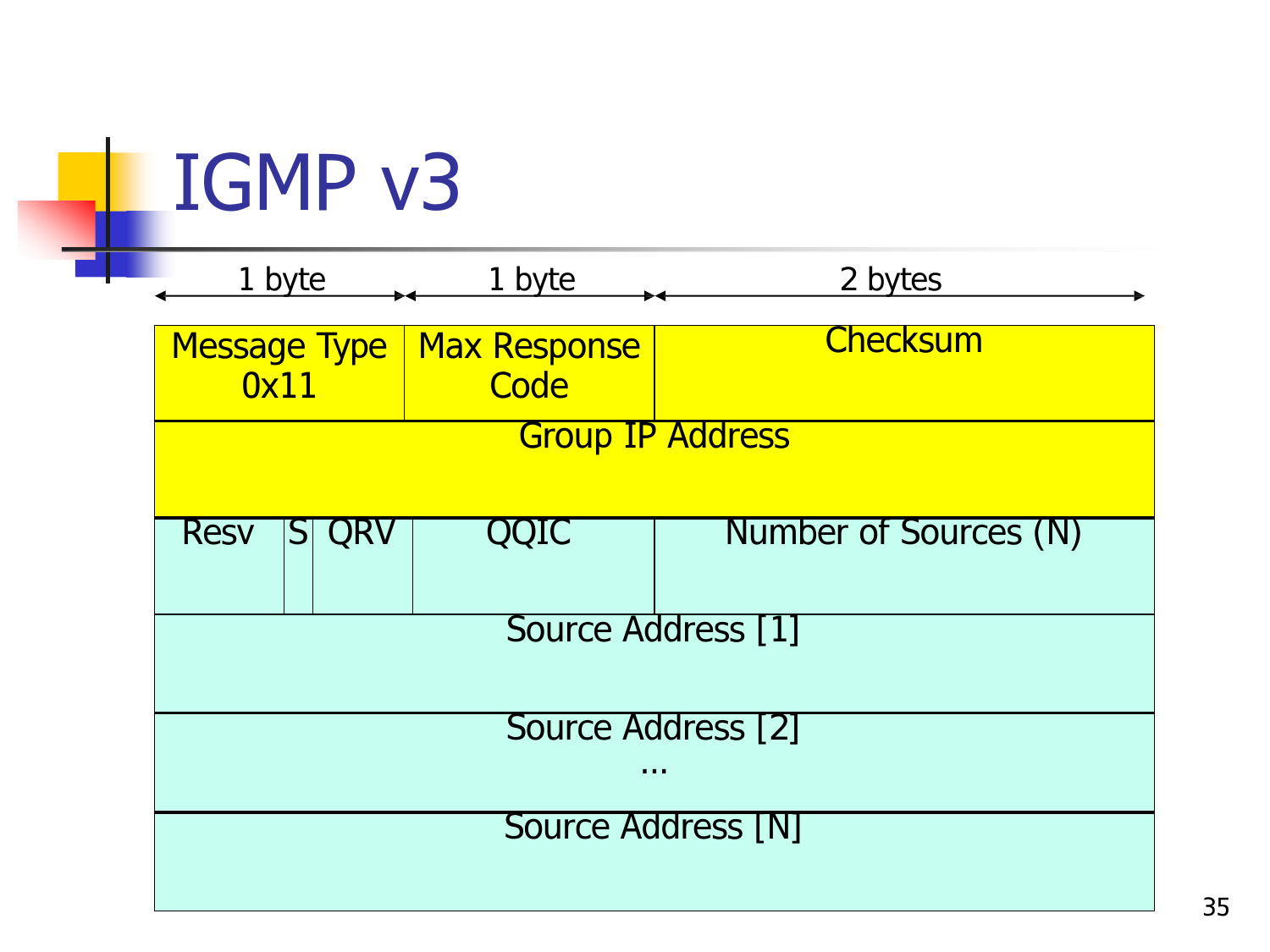

# IGMP v3
1 byte
1 byte
2 bytes

| Message Type 0x11 |  |  | Max Response Code |  | Checksum |
| --- | --- | --- | --- | --- | --- |
| Group IP Address |  |  |  |  |  |
| Resv | S | QRV |  | QQIC | Number of Sources (N) |
| Source Address [1] |  |  |  |  |  |
| Source Address [2] … |  |  |  |  |  |
| Source Address [N] |  |  |  |  |  |
35